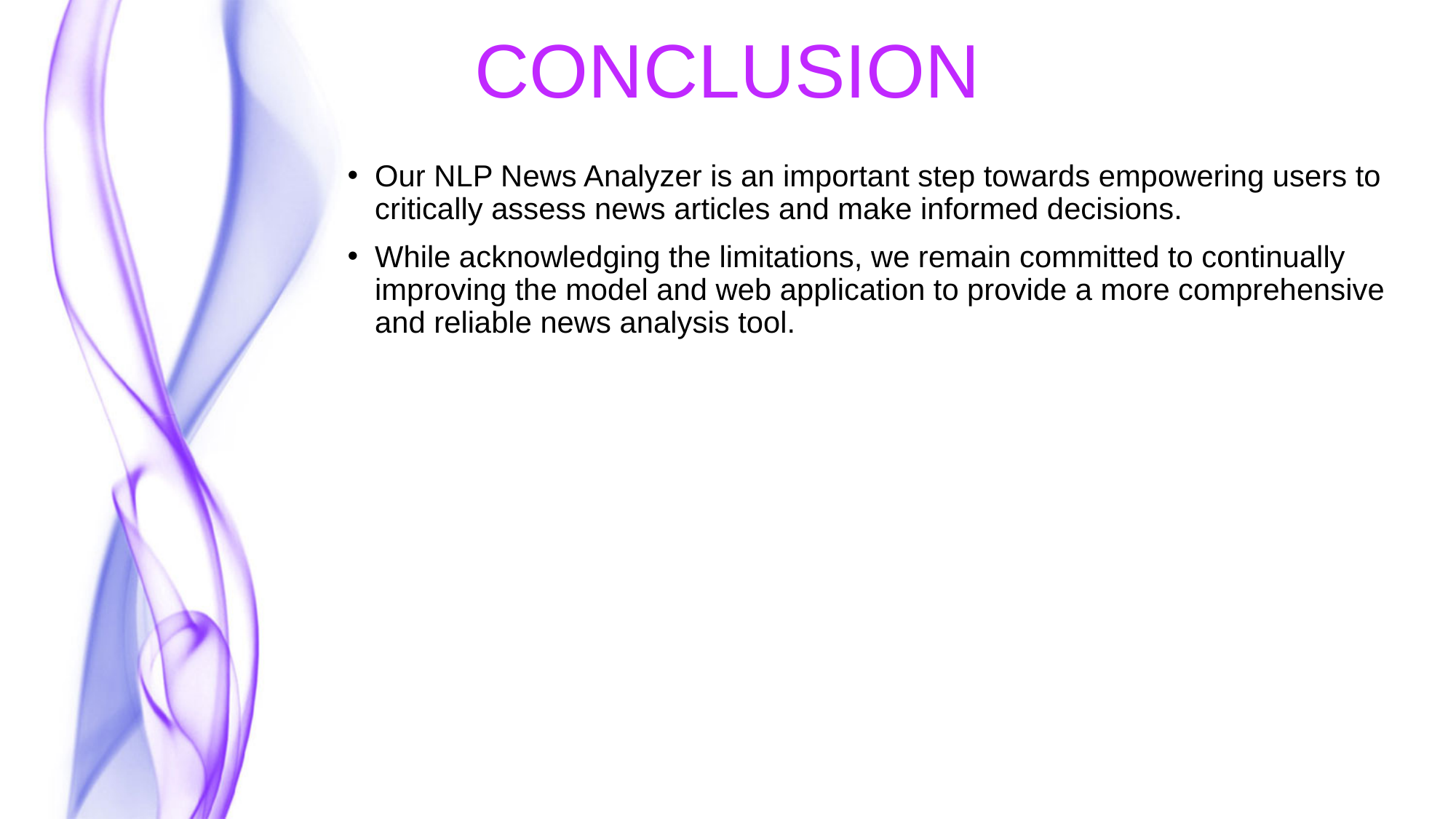

CONCLUSION
Our NLP News Analyzer is an important step towards empowering users to critically assess news articles and make informed decisions.
While acknowledging the limitations, we remain committed to continually improving the model and web application to provide a more comprehensive and reliable news analysis tool.